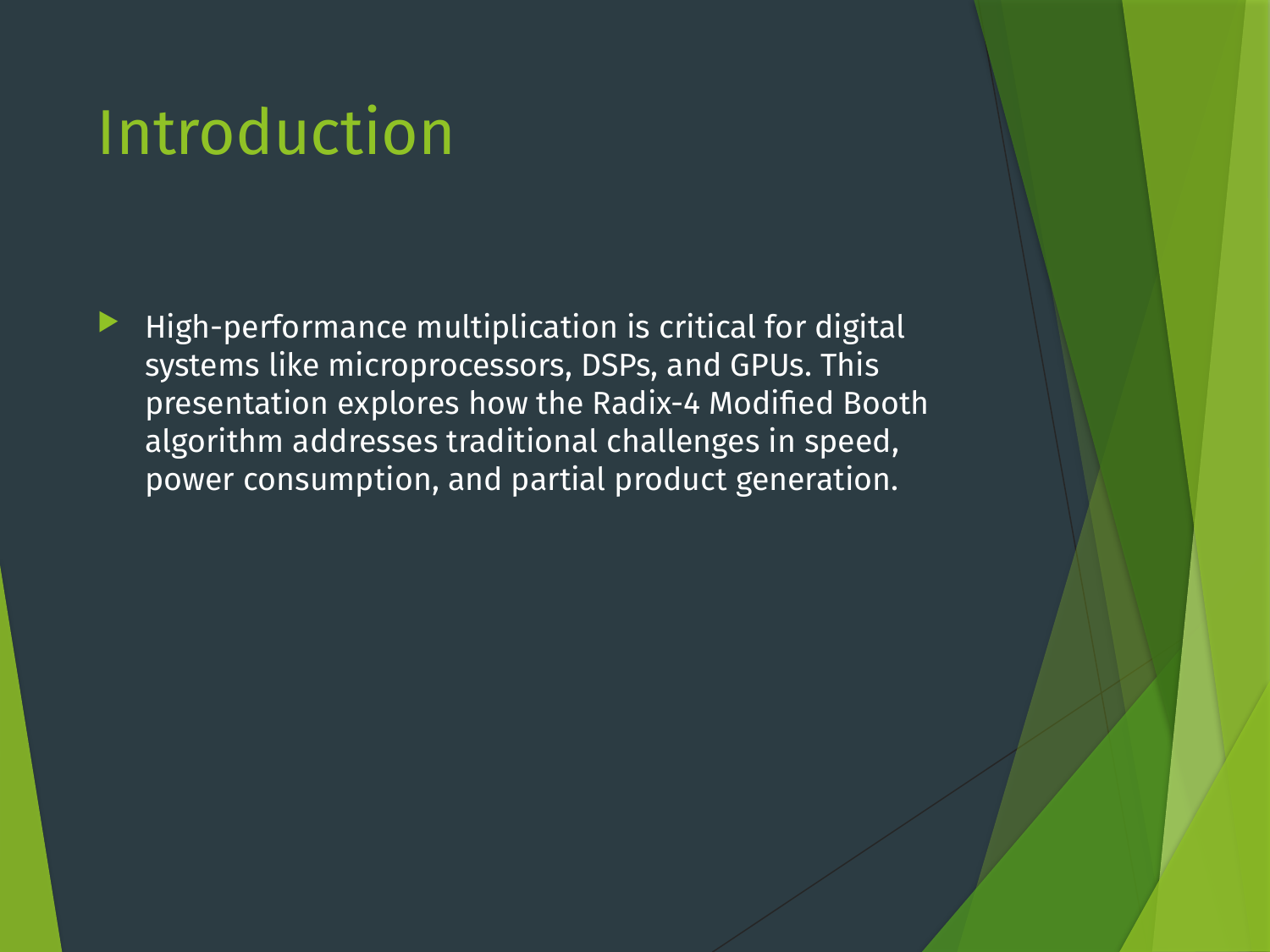

# Introduction
High-performance multiplication is critical for digital systems like microprocessors, DSPs, and GPUs. This presentation explores how the Radix-4 Modified Booth algorithm addresses traditional challenges in speed, power consumption, and partial product generation.